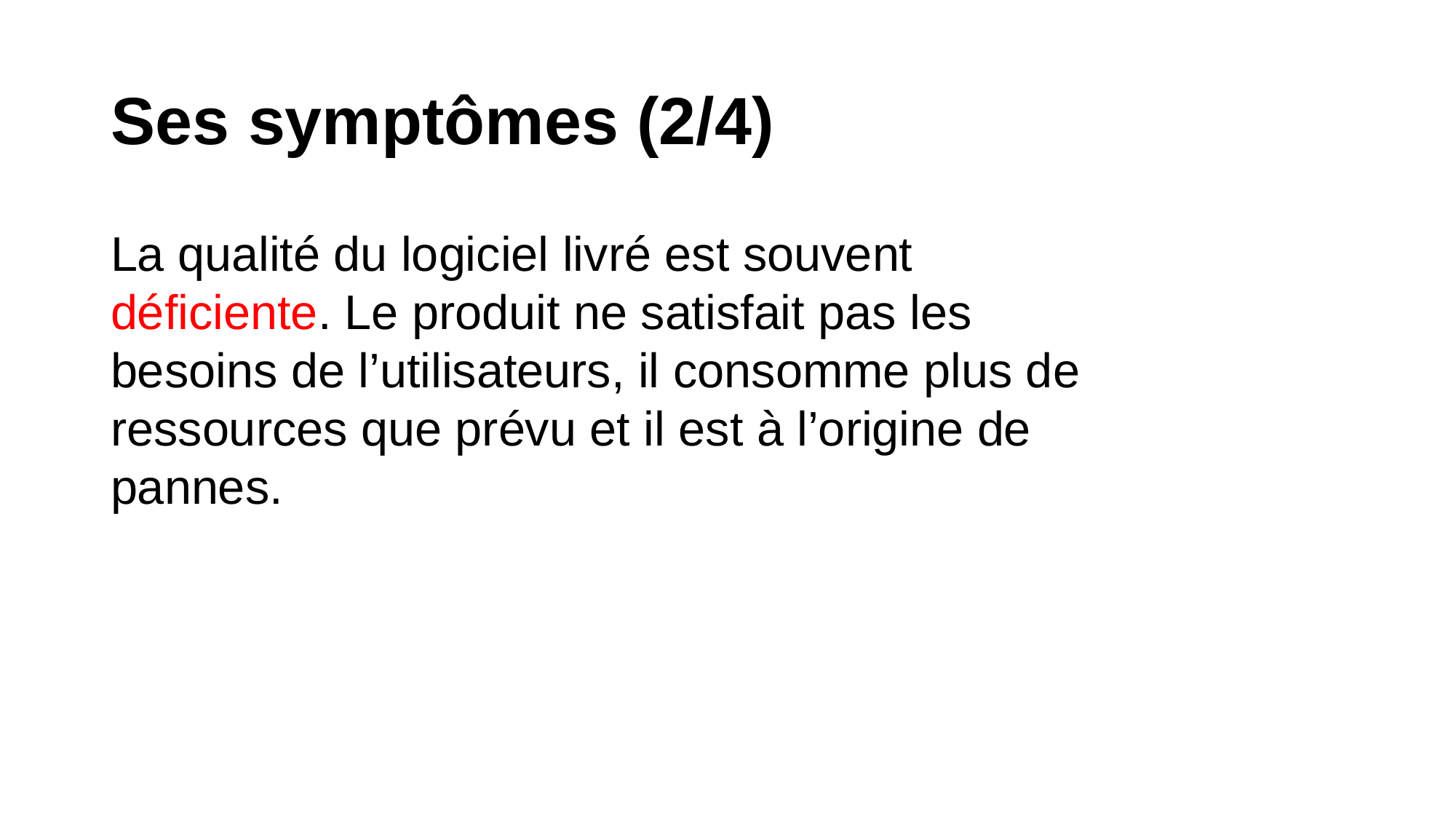

# Ses symptômes (2/4)
La qualité du logiciel livré est souvent déficiente. Le produit ne satisfait pas les besoins de l’utilisateurs, il consomme plus de ressources que prévu et il est à l’origine de pannes.